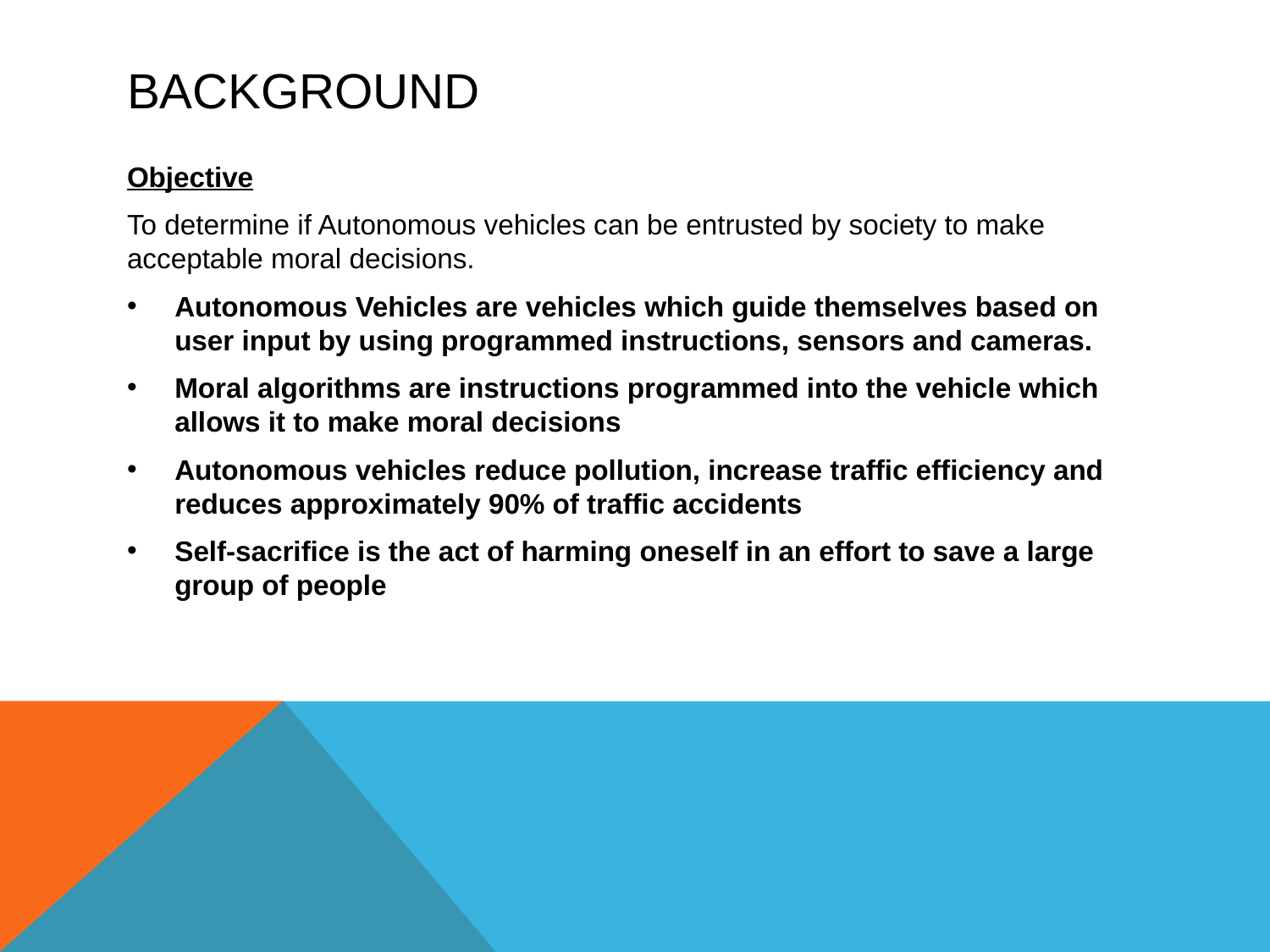

# BACKGROUND
Objective
To determine if Autonomous vehicles can be entrusted by society to make acceptable moral decisions.
Autonomous Vehicles are vehicles which guide themselves based on user input by using programmed instructions, sensors and cameras.
Moral algorithms are instructions programmed into the vehicle which allows it to make moral decisions
Autonomous vehicles reduce pollution, increase traffic efficiency and reduces approximately 90% of traffic accidents
Self-sacrifice is the act of harming oneself in an effort to save a large group of people